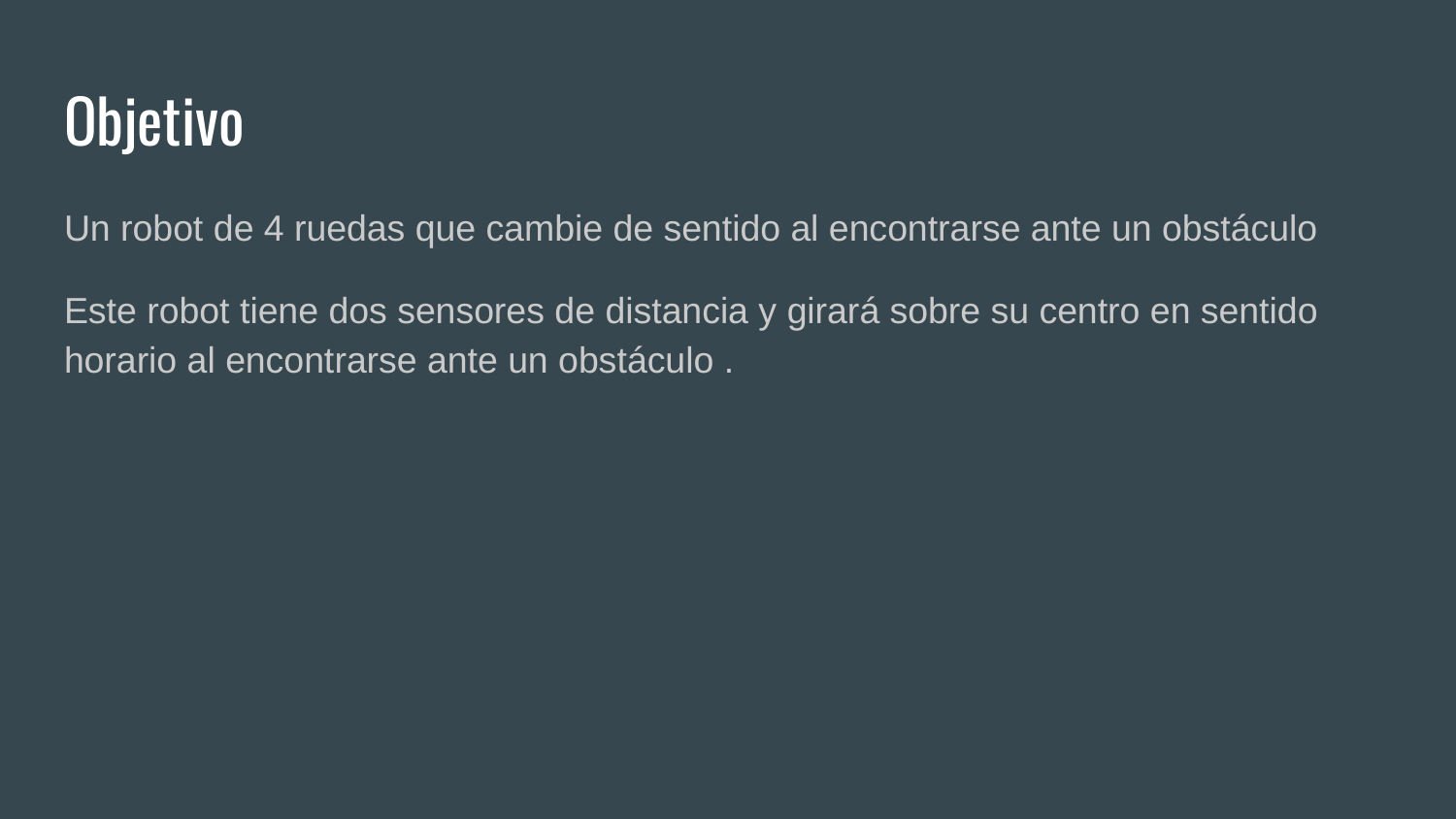

# Objetivo
Un robot de 4 ruedas que cambie de sentido al encontrarse ante un obstáculo
Este robot tiene dos sensores de distancia y girará sobre su centro en sentido horario al encontrarse ante un obstáculo .